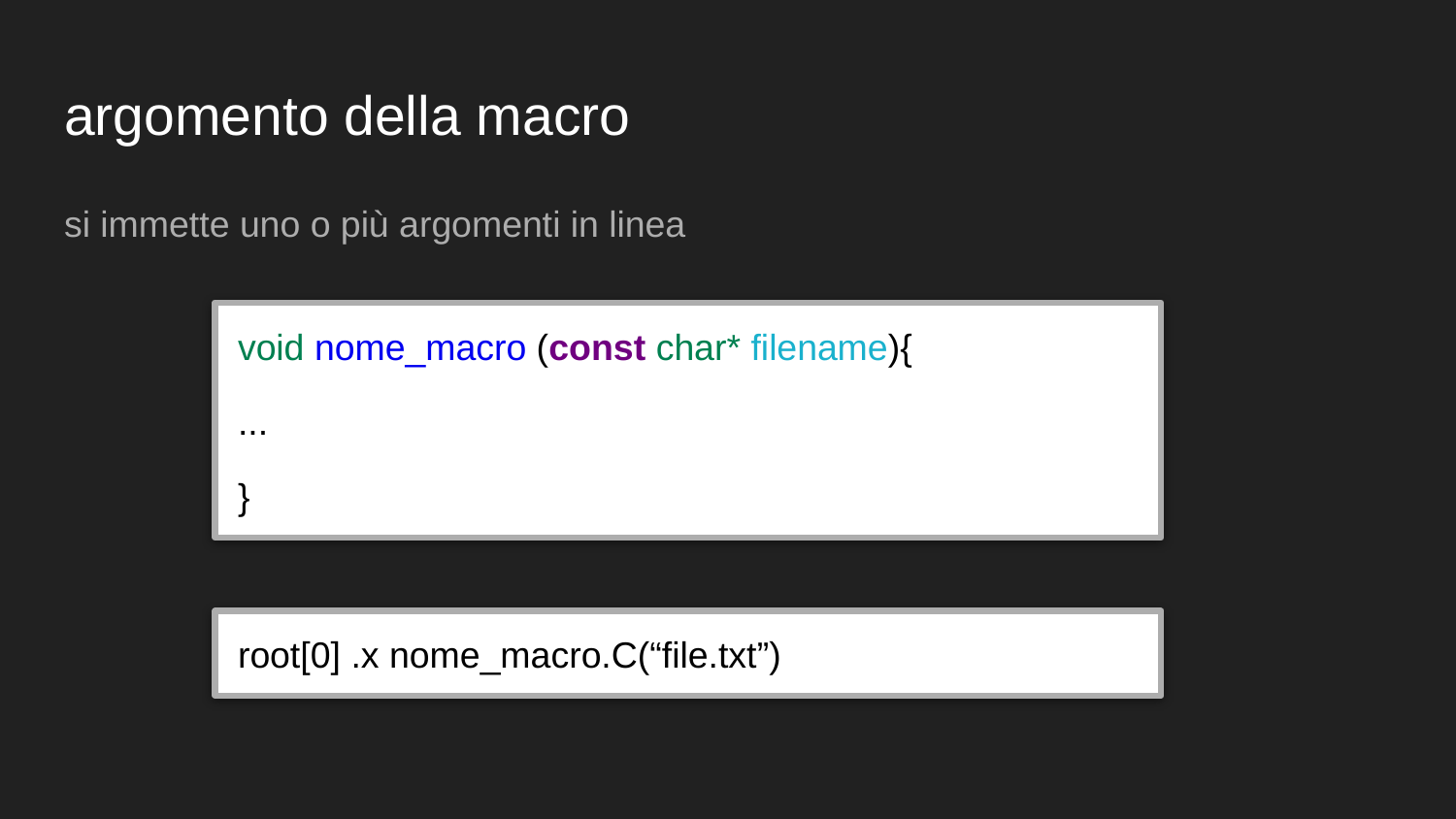

# argomento della macro
si immette uno o più argomenti in linea
void nome_macro (const char* filename){
...
}
root[0] .x nome_macro.C(“file.txt”)